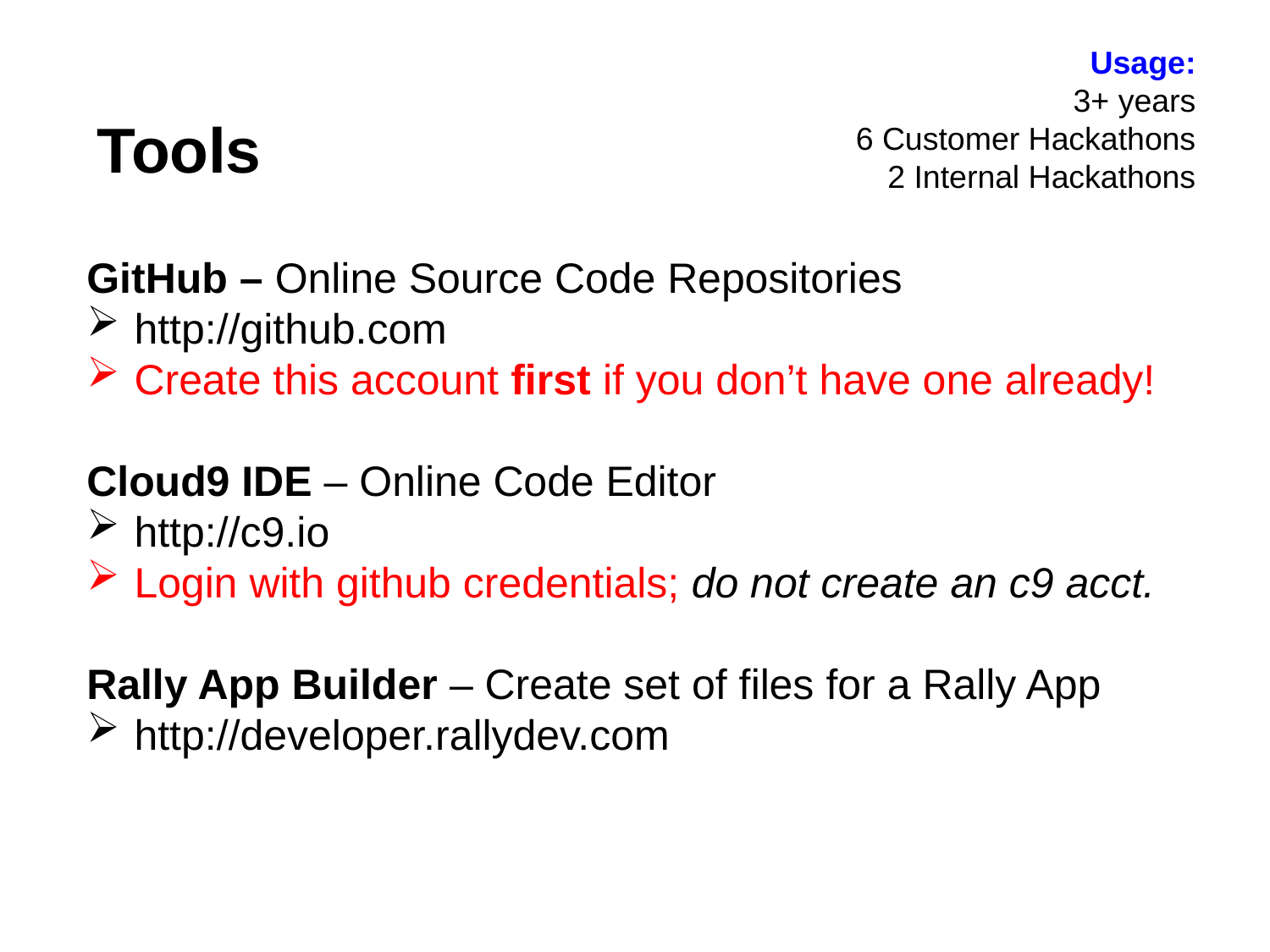

Usage:
3+ years
6 Customer Hackathons
2 Internal Hackathons
Tools
GitHub – Online Source Code Repositories
http://github.com
Create this account first if you don’t have one already!

Cloud9 IDE – Online Code Editor
http://c9.io
Login with github credentials; do not create an c9 acct.

Rally App Builder – Create set of files for a Rally App
http://developer.rallydev.com